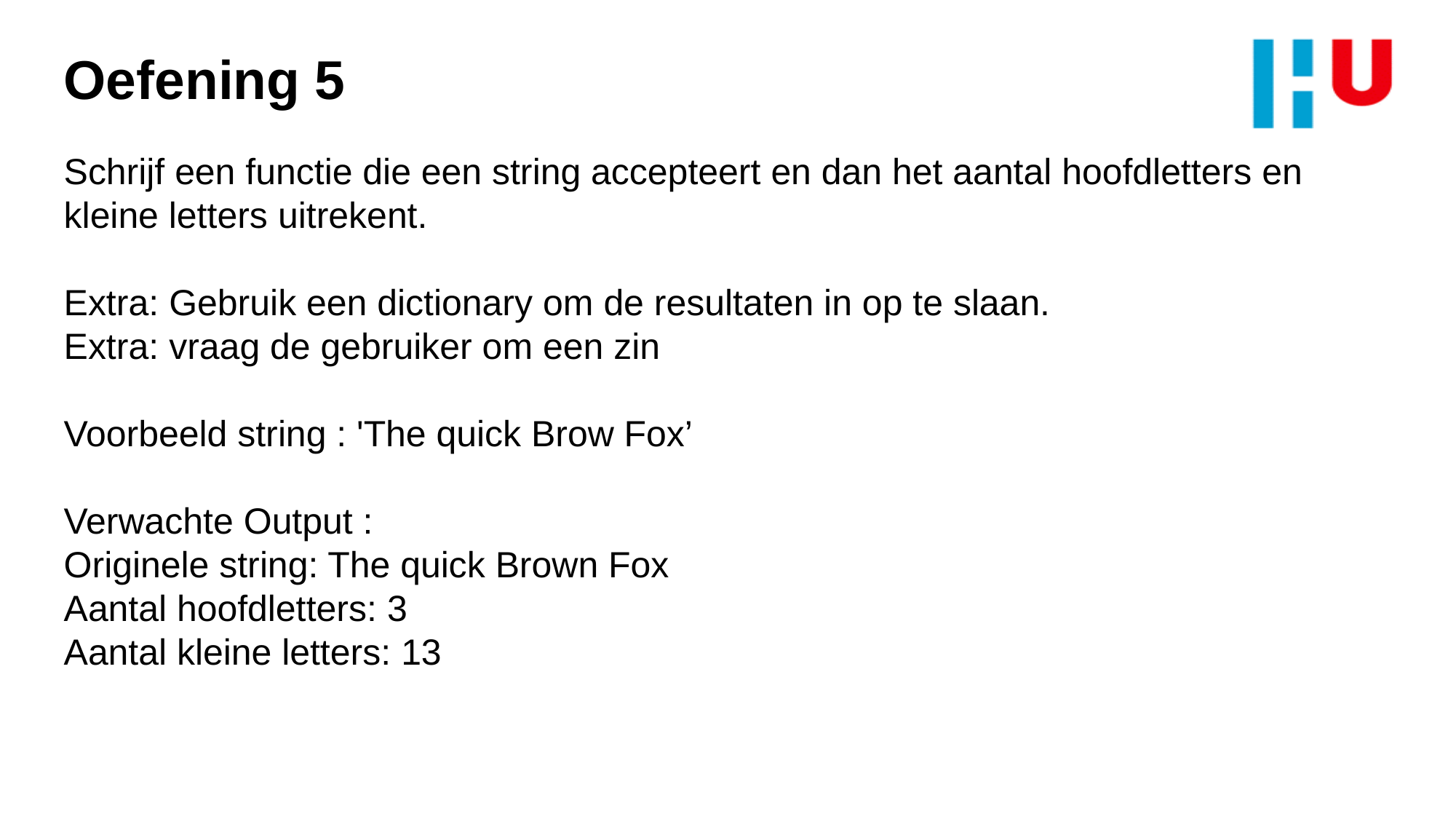

Oefening 5
Schrijf een functie die een string accepteert en dan het aantal hoofdletters en kleine letters uitrekent.

Extra: Gebruik een dictionary om de resultaten in op te slaan.
Extra: vraag de gebruiker om een zin

Voorbeeld string : 'The quick Brow Fox’

Verwachte Output :
Originele string: The quick Brown Fox
Aantal hoofdletters: 3
Aantal kleine letters: 13